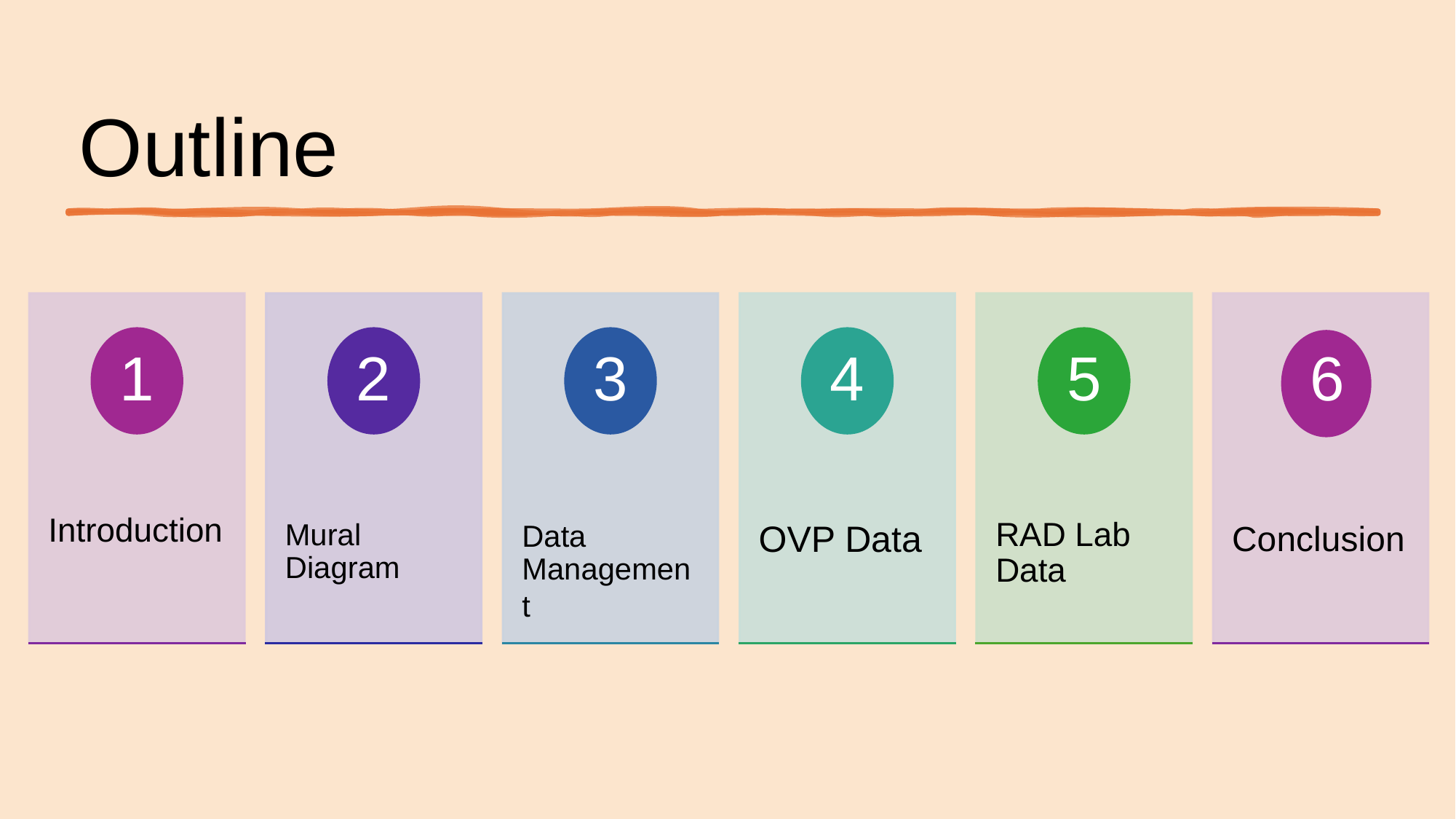

# Outline

1
2
3
4
5

Introduction

Mural Diagram

Data Management

OVP Data

RAD Lab Data

6
Conclusion